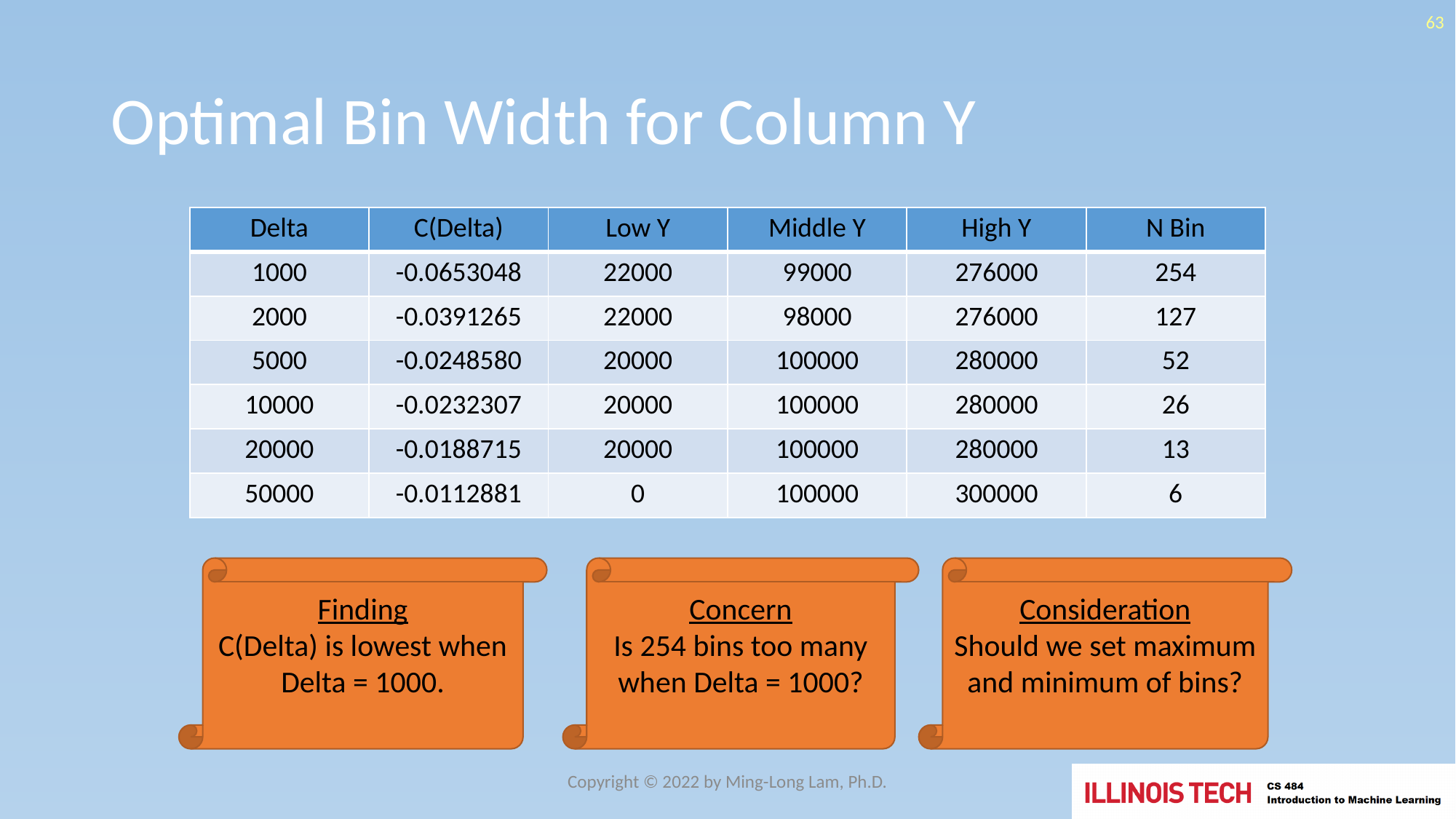

63
# Optimal Bin Width for Column Y
| Delta | C(Delta) | Low Y | Middle Y | High Y | N Bin |
| --- | --- | --- | --- | --- | --- |
| 1000 | -0.0653048 | 22000 | 99000 | 276000 | 254 |
| 2000 | -0.0391265 | 22000 | 98000 | 276000 | 127 |
| 5000 | -0.0248580 | 20000 | 100000 | 280000 | 52 |
| 10000 | -0.0232307 | 20000 | 100000 | 280000 | 26 |
| 20000 | -0.0188715 | 20000 | 100000 | 280000 | 13 |
| 50000 | -0.0112881 | 0 | 100000 | 300000 | 6 |
Finding
C(Delta) is lowest when Delta = 1000.

Concern
Is 254 bins too many when Delta = 1000?

Consideration
Should we set maximum and minimum of bins?

Copyright © 2022 by Ming-Long Lam, Ph.D.